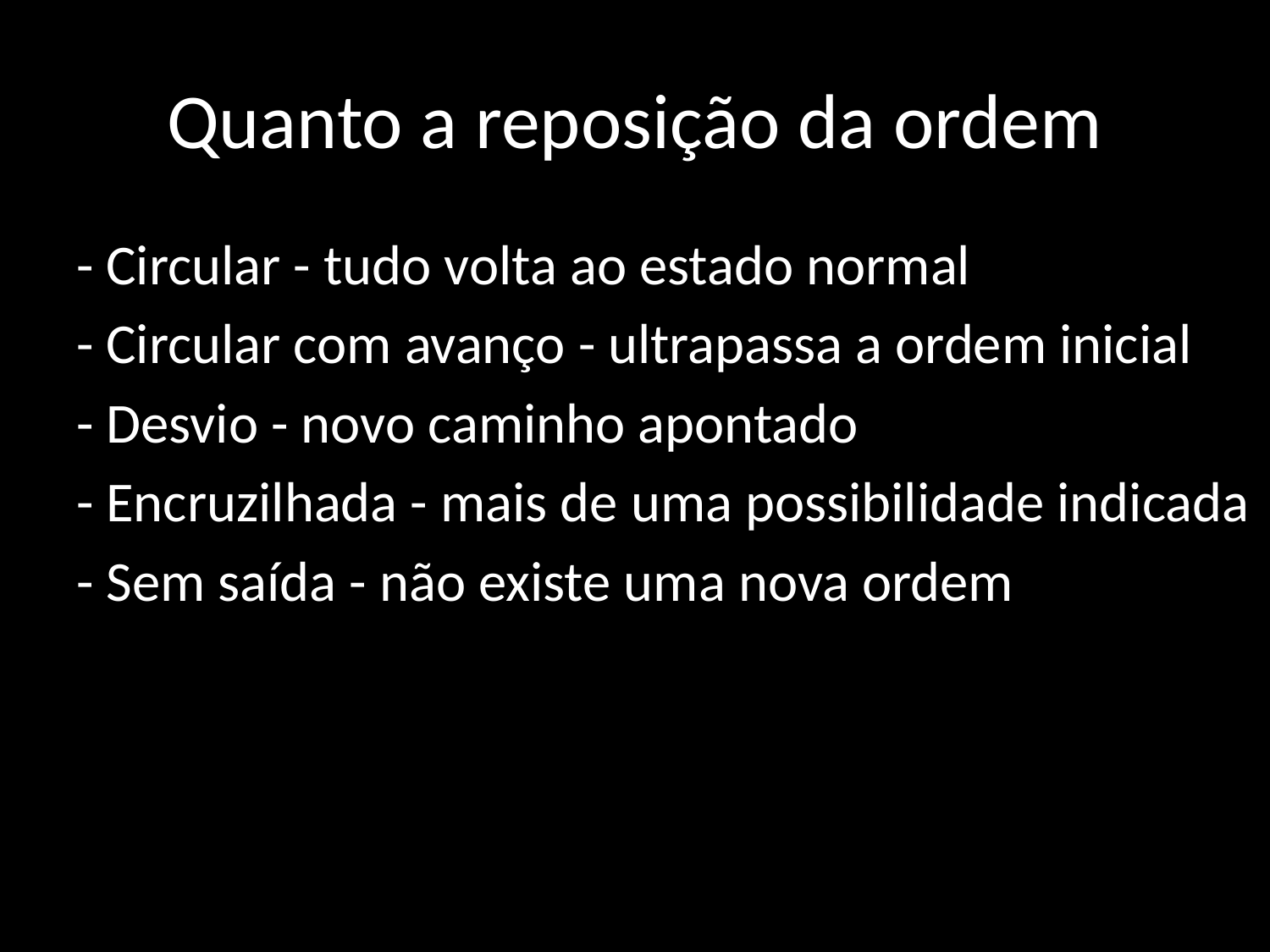

# Quanto a reposição da ordem
- Circular - tudo volta ao estado normal
- Circular com avanço - ultrapassa a ordem inicial
- Desvio - novo caminho apontado
- Encruzilhada - mais de uma possibilidade indicada
- Sem saída - não existe uma nova ordem